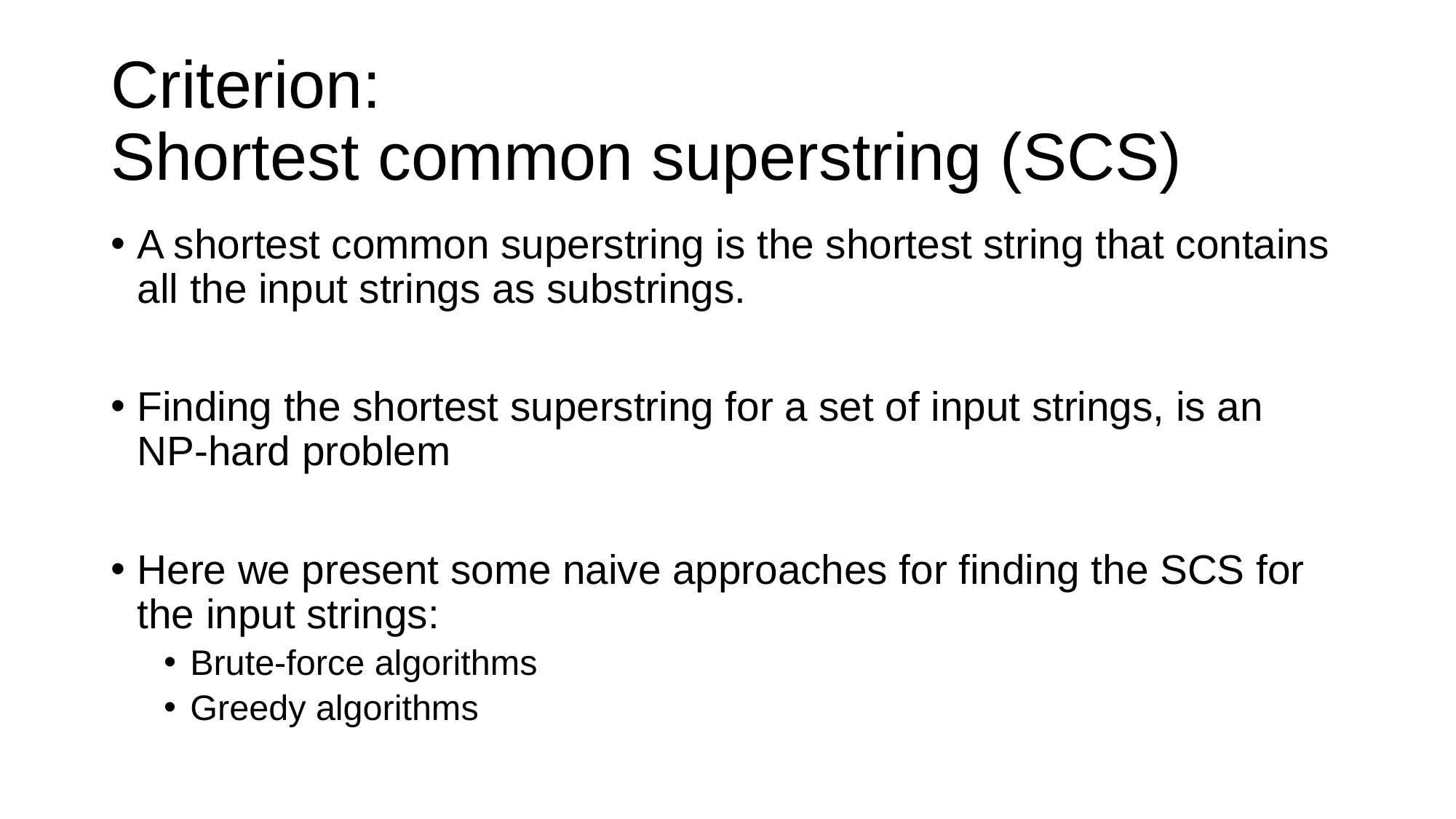

# Criterion: Shortest common superstring (SCS)
A shortest common superstring is the shortest string that contains all the input strings as substrings.

Finding the shortest superstring for a set of input strings, is an NP-hard problem

Here we present some naive approaches for finding the SCS for the input strings:
Brute-force algorithms
Greedy algorithms